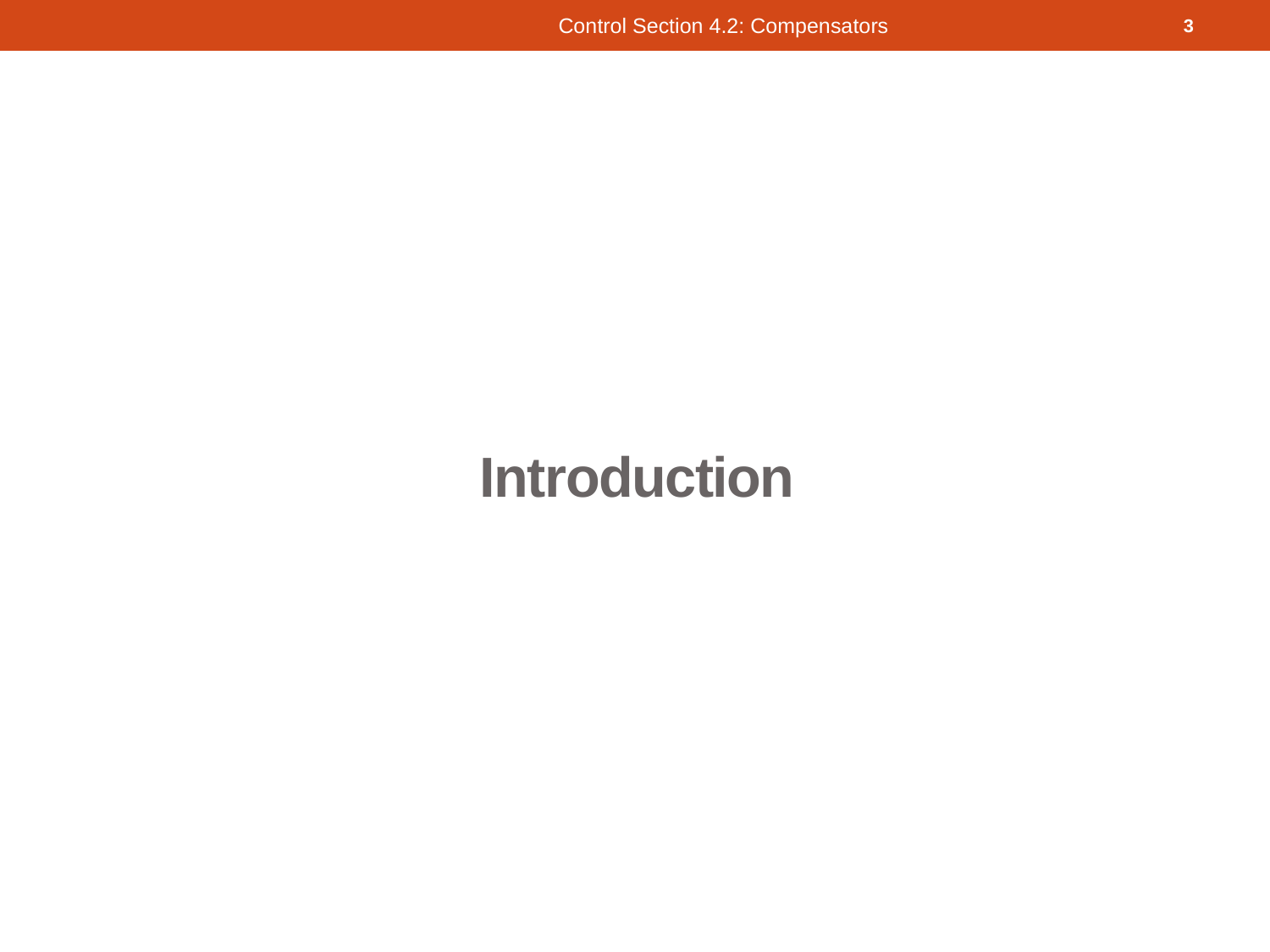

Control Section 4.2: Compensators
3
# Introduction